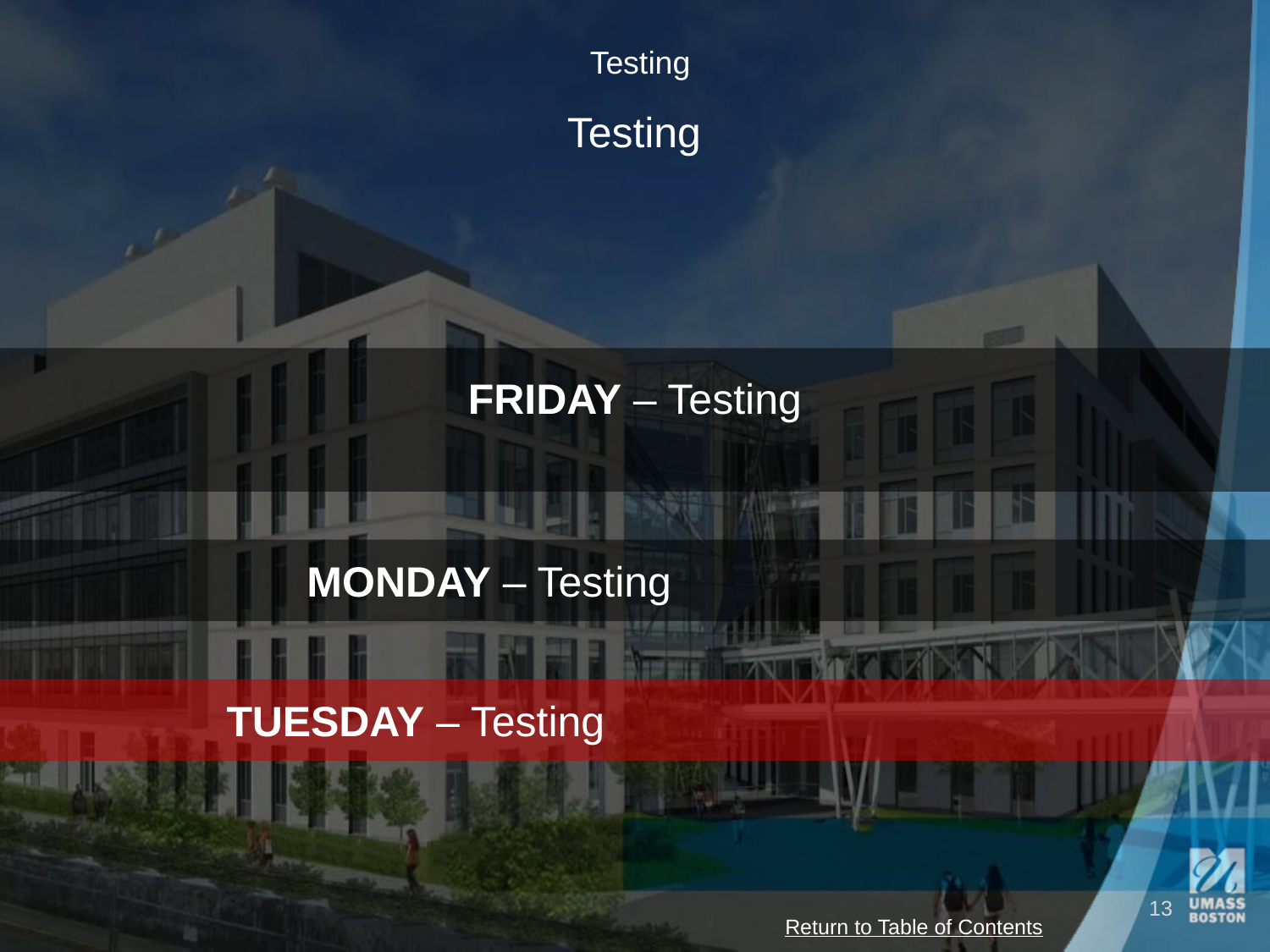

Testing
Testing

FRIDAY – Testing

MONDAY – Testing

TUESDAY – Testing
13
Return to Table of Contents